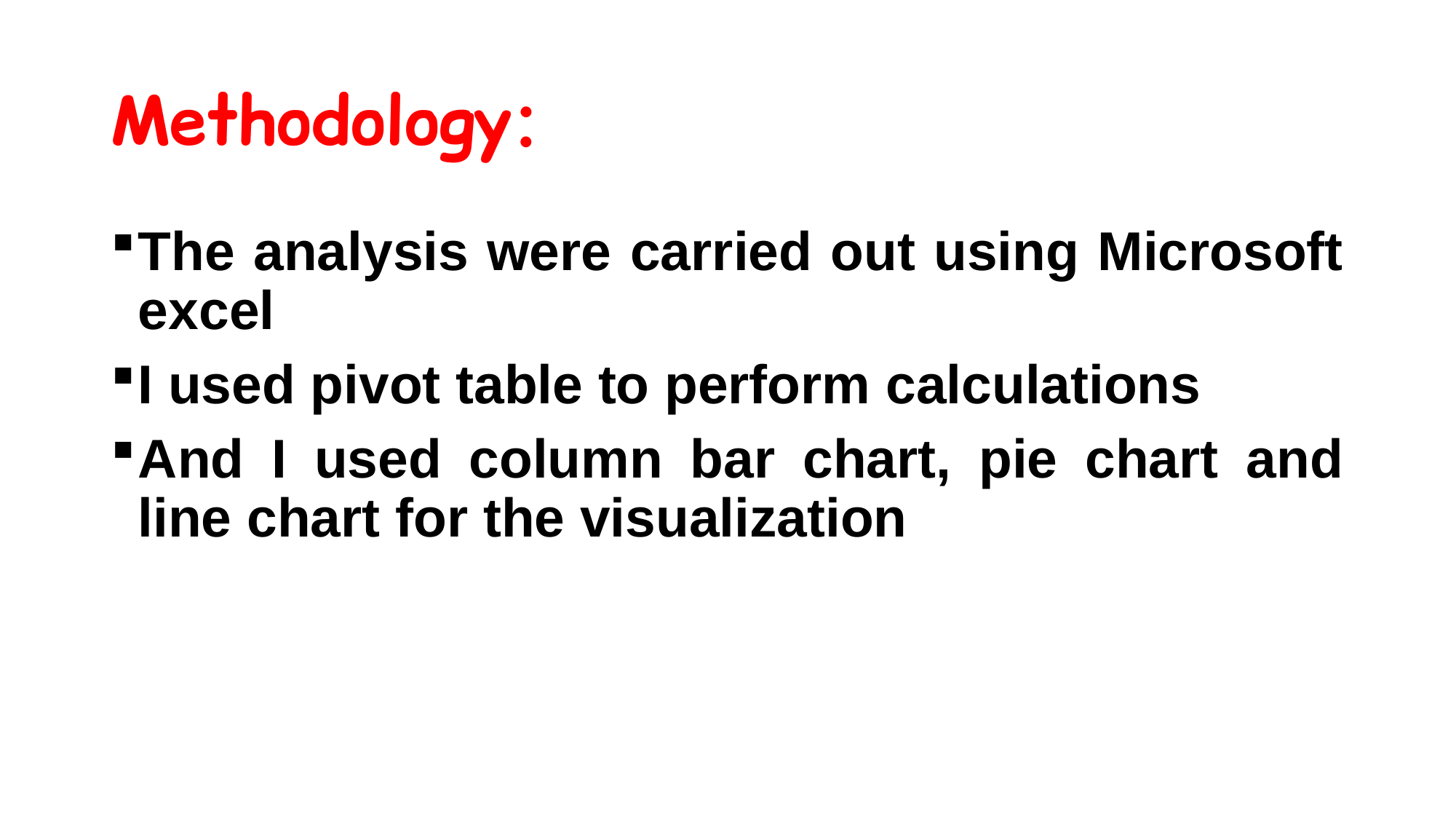

# Methodology:
The analysis were carried out using Microsoft excel
I used pivot table to perform calculations
And I used column bar chart, pie chart and line chart for the visualization